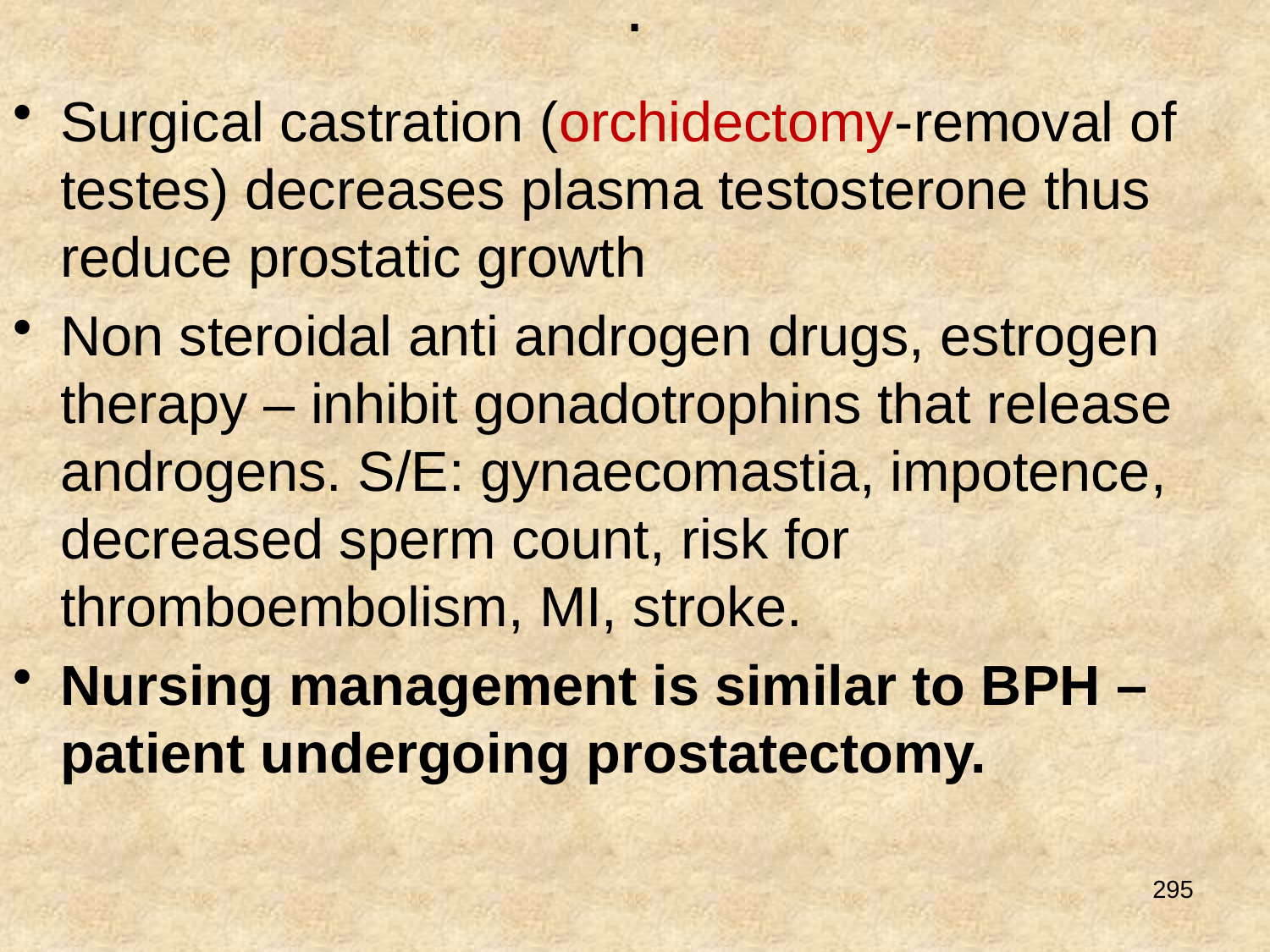

Surgical castration (orchidectomy-removal of testes) decreases plasma testosterone thus reduce prostatic growth
Non steroidal anti androgen drugs, estrogen therapy – inhibit gonadotrophins that release androgens. S/E: gynaecomastia, impotence, decreased sperm count, risk for thromboembolism, MI, stroke.
Nursing management is similar to BPH – patient undergoing prostatectomy.
# .
295